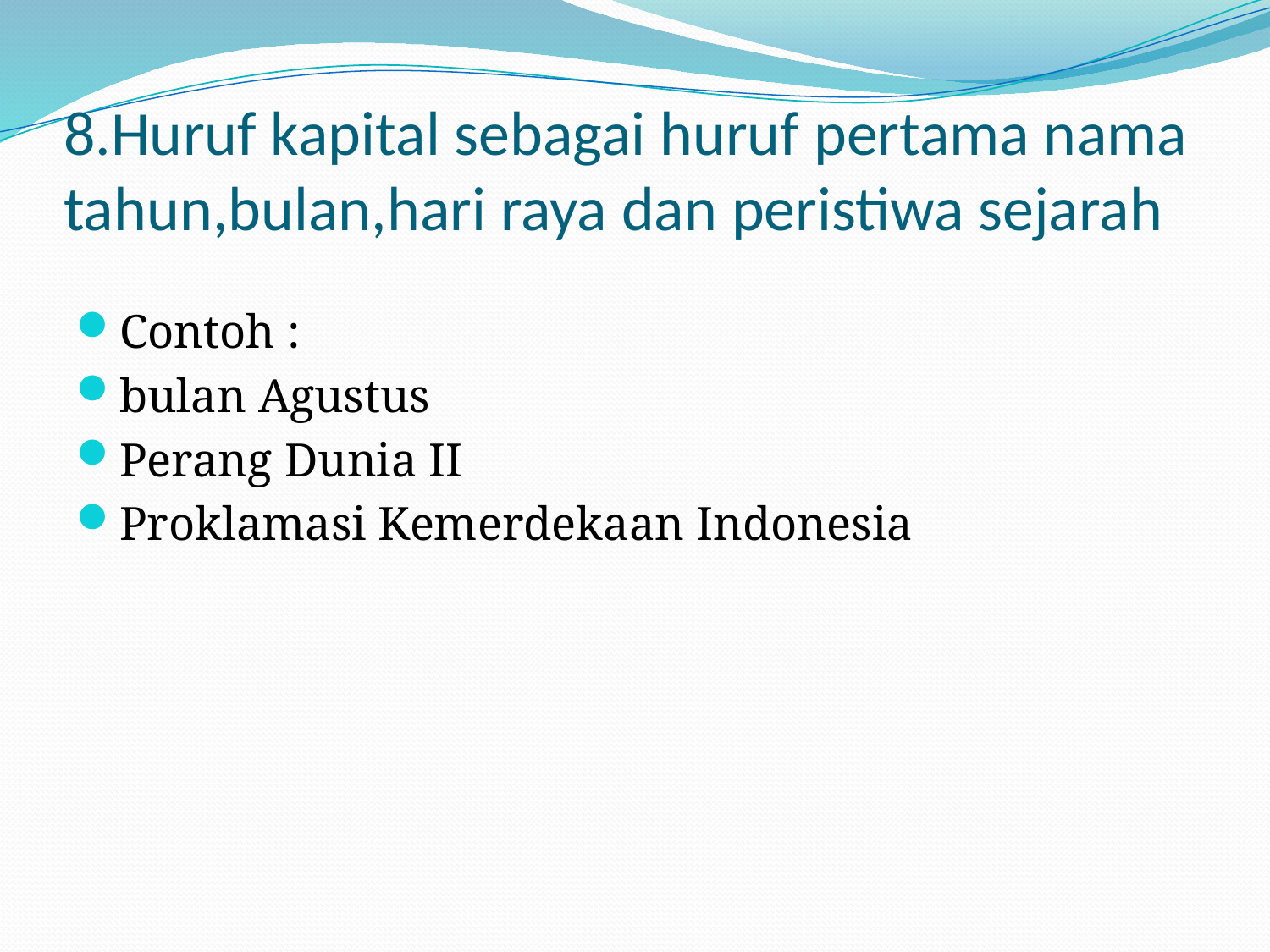

# 8.Huruf kapital sebagai huruf pertama nama tahun,bulan,hari raya dan peristiwa sejarah
Contoh :
bulan Agustus
Perang Dunia II
Proklamasi Kemerdekaan Indonesia